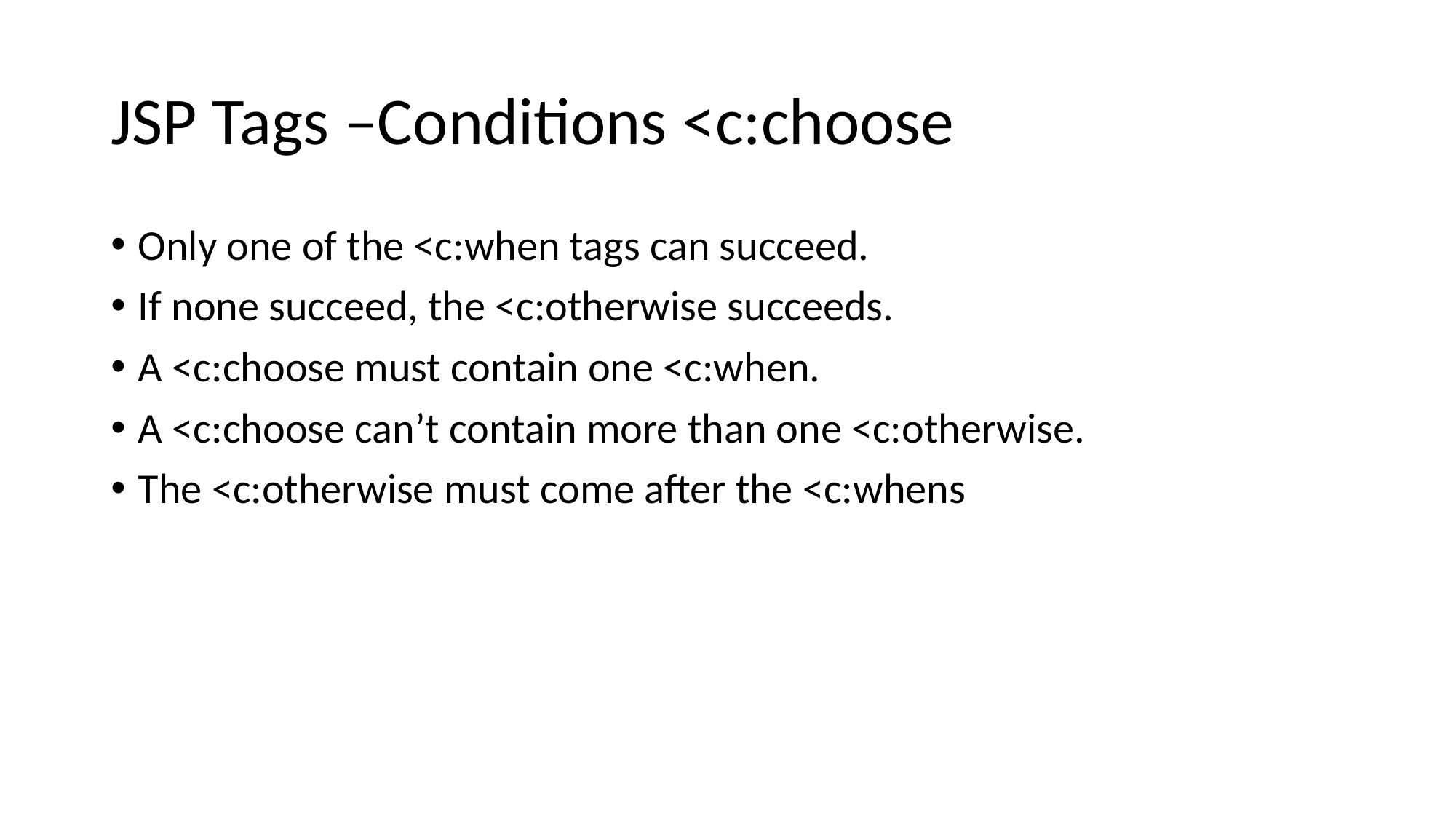

# JSP Tags –Conditions <c:choose
Only one of the <c:when tags can succeed.
If none succeed, the <c:otherwise succeeds.
A <c:choose must contain one <c:when.
A <c:choose can’t contain more than one <c:otherwise.
The <c:otherwise must come after the <c:whens